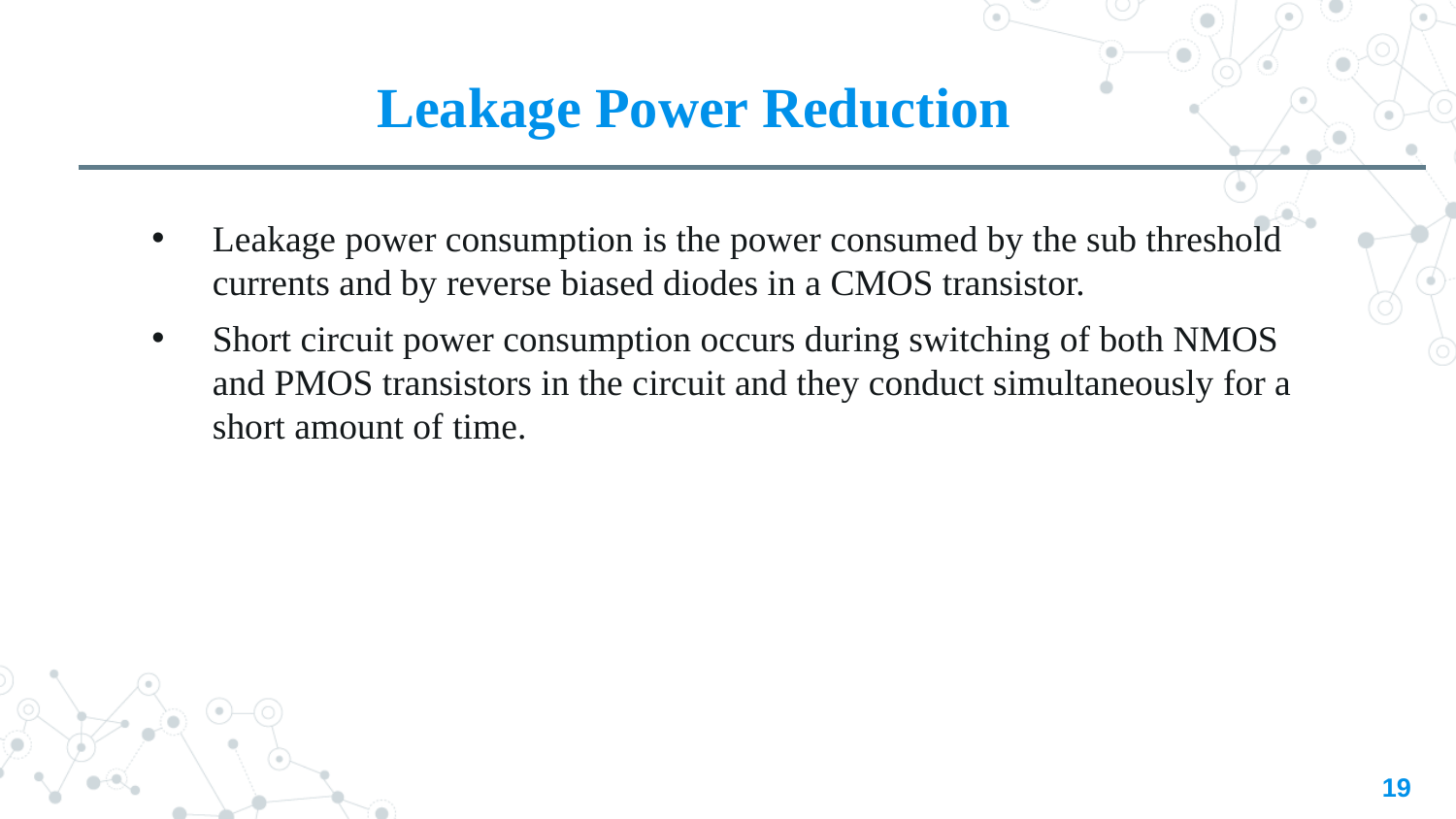

#
      Leakage Power Reduction
Leakage power consumption is the power consumed by the sub threshold currents and by reverse biased diodes in a CMOS transistor.
Short circuit power consumption occurs during switching of both NMOS and PMOS transistors in the circuit and they conduct simultaneously for a short amount of time.
19